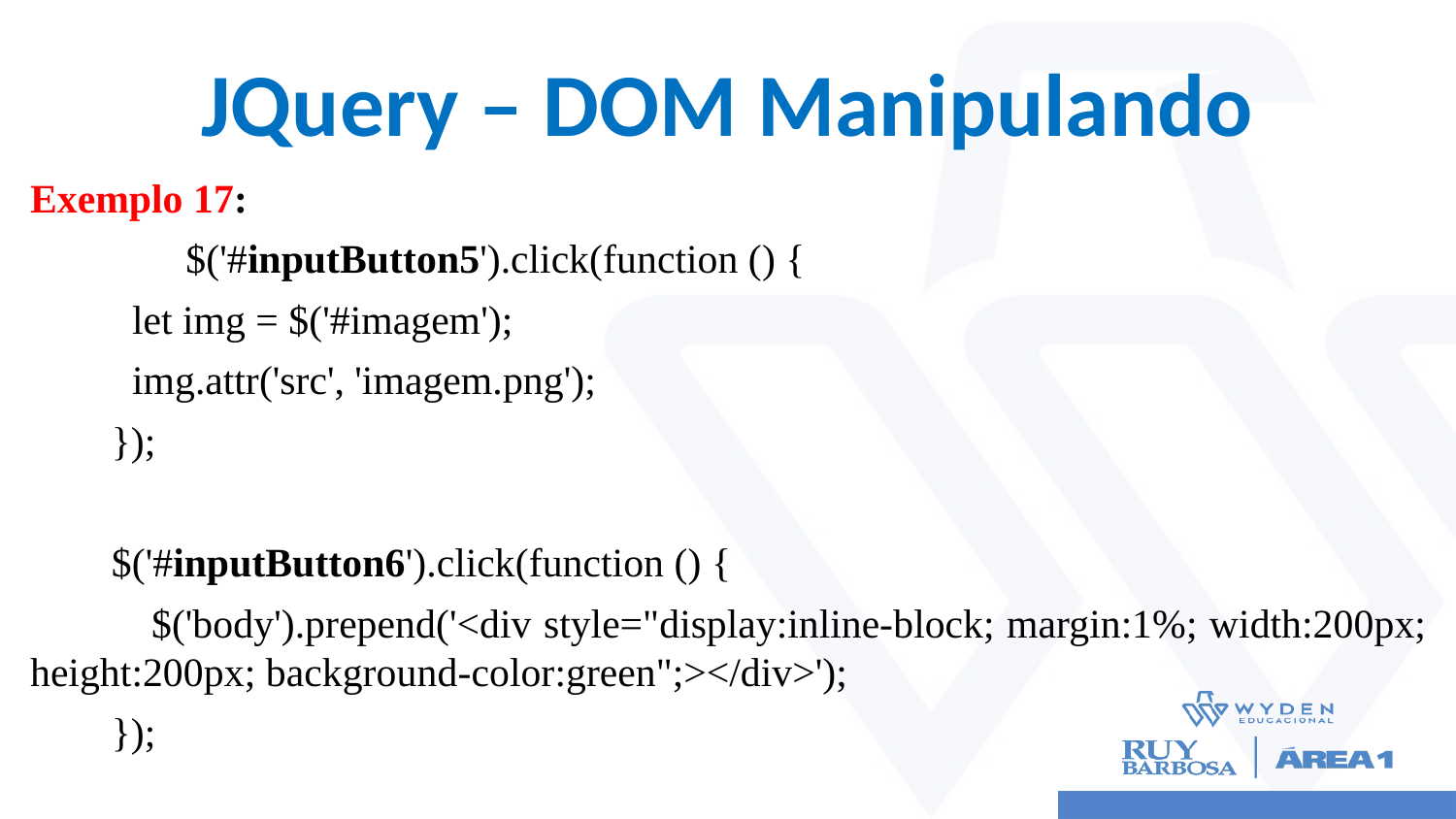

# JQuery – DOM Manipulando
Exemplo 17:
	 $('#inputButton5').click(function () {
          let img = $('#imagem');
          img.attr('src', 'imagem.png');
        });

        $('#inputButton6').click(function () {
          $('body').prepend('<div style="display:inline-block; margin:1%; width:200px; height:200px; background-color:green";></div>');
        });